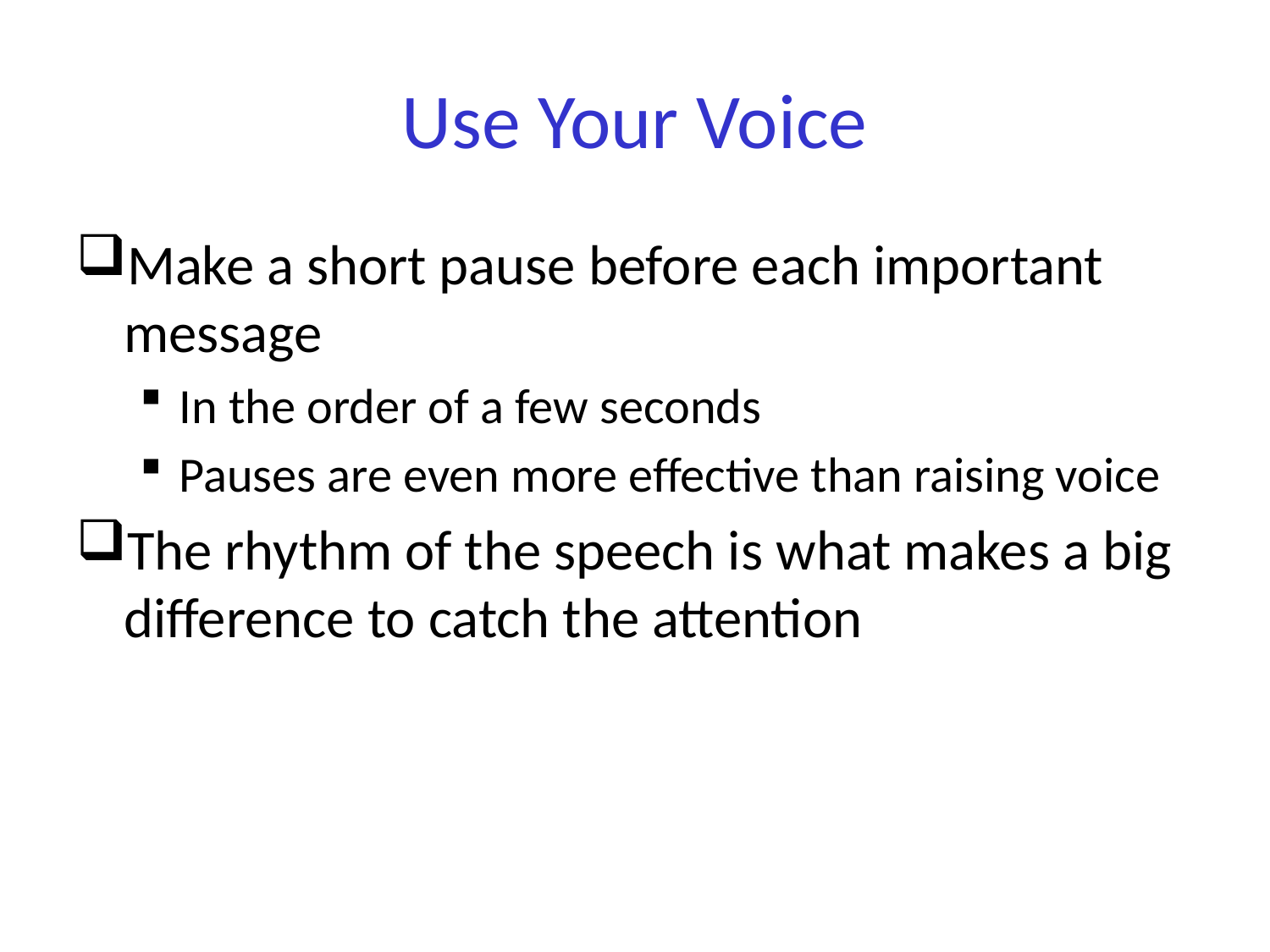

# Use Your Voice
Make a short pause before each important message
In the order of a few seconds
Pauses are even more effective than raising voice
The rhythm of the speech is what makes a big difference to catch the attention

86